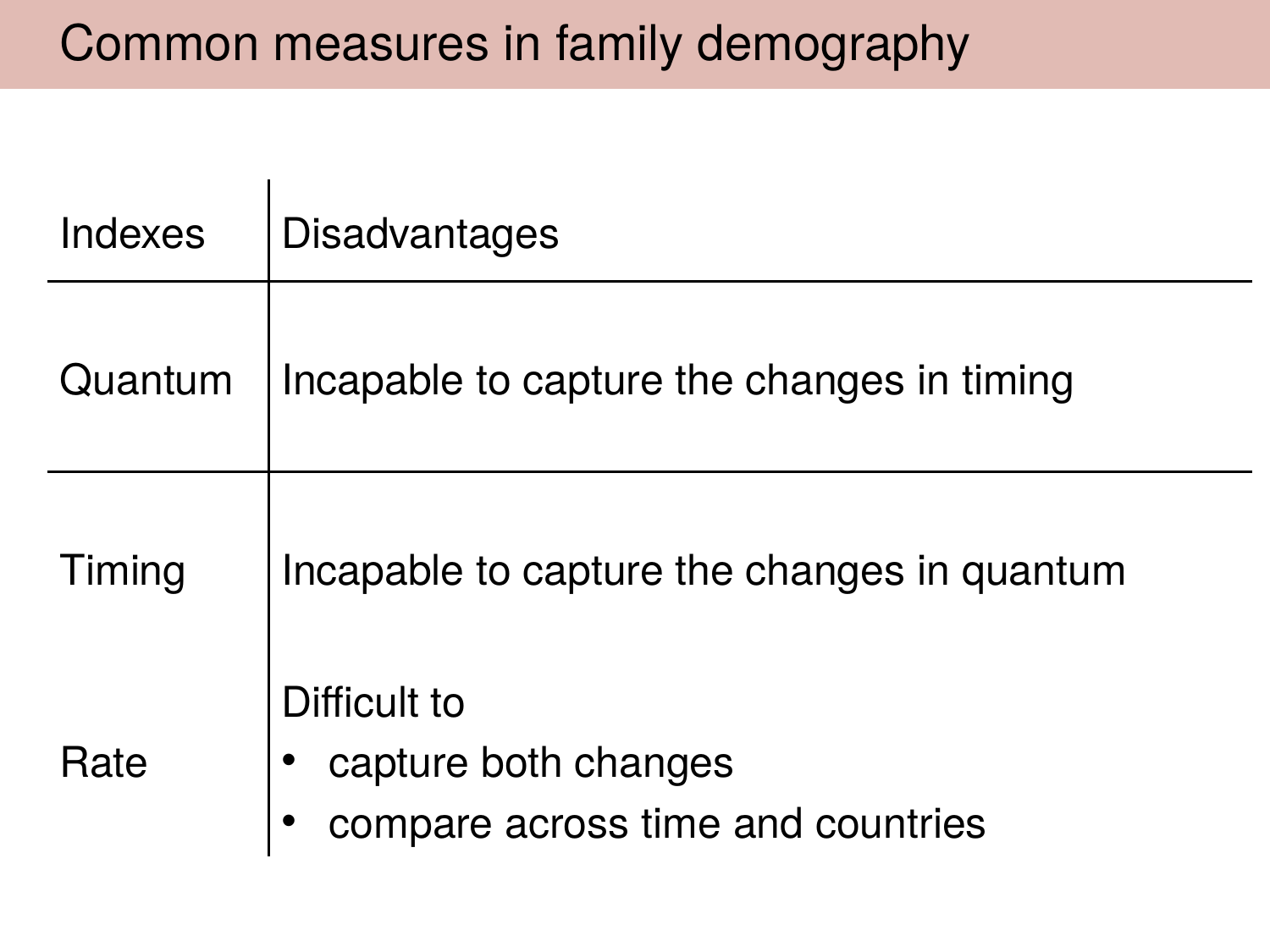

Common measures in family demography
| Indexes | Disadvantages |
| --- | --- |
| Quantum | Incapable to capture the changes in timing |
| Timing | Incapable to capture the changes in quantum |
| Rate | Difficult to capture both changes compare across time and countries |